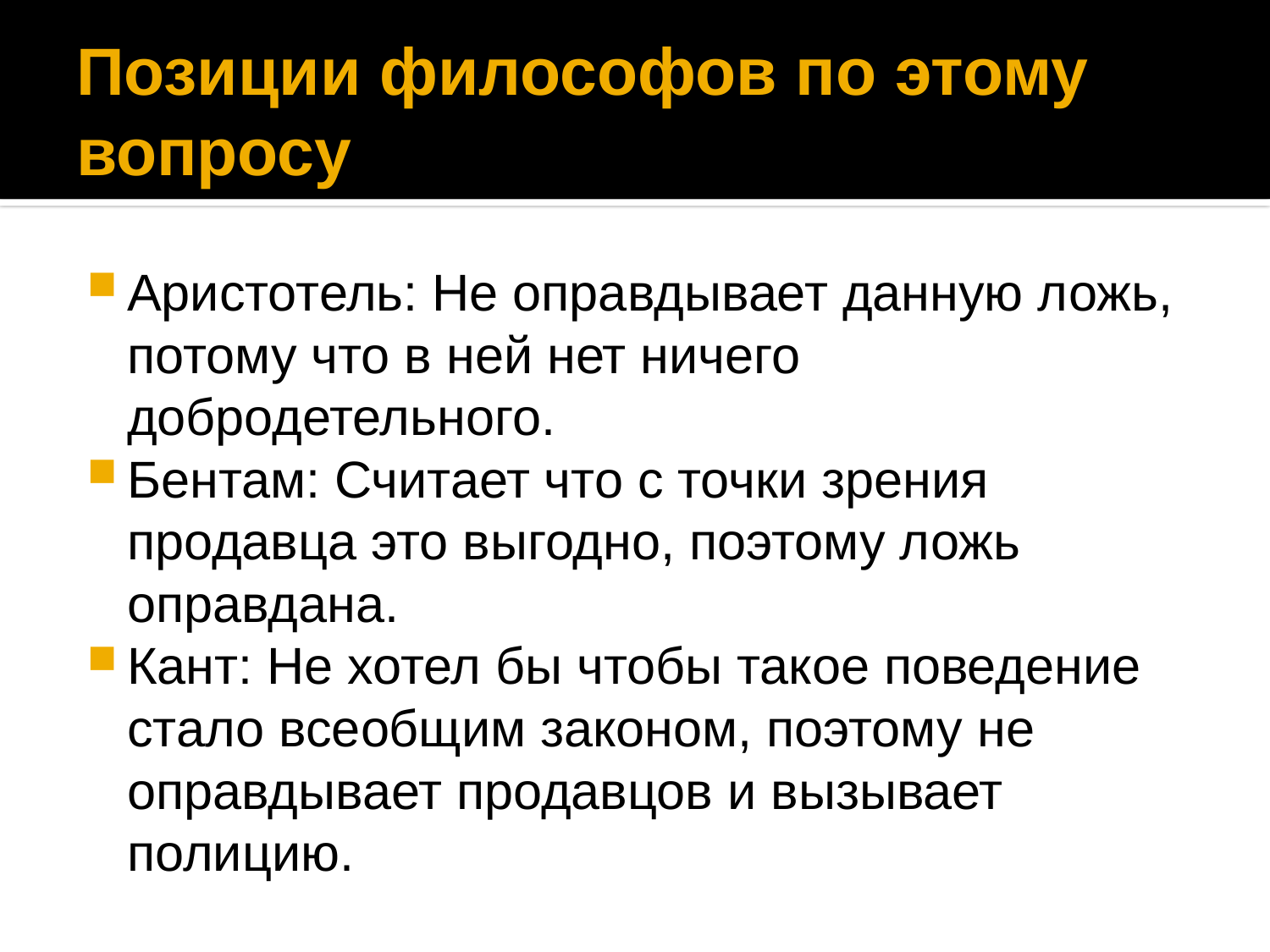

# Позиции философов по этому вопросу
Аристотель: Не оправдывает данную ложь, потому что в ней нет ничего добродетельного.
Бентам: Считает что с точки зрения продавца это выгодно, поэтому ложь оправдана.
Кант: Не хотел бы чтобы такое поведение стало всеобщим законом, поэтому не оправдывает продавцов и вызывает полицию.